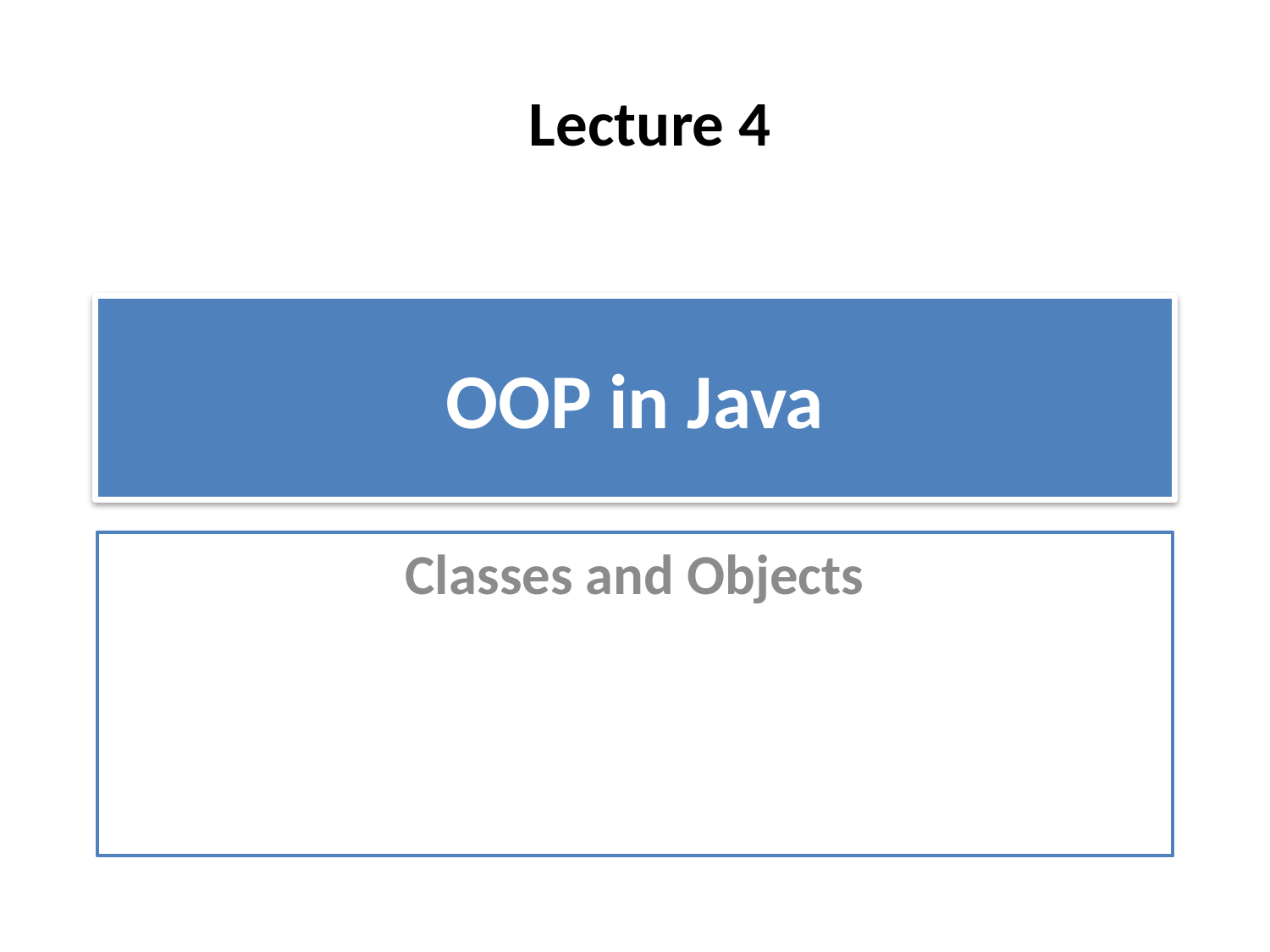

Lecture 4
# OOP in Java
Classes and Objects